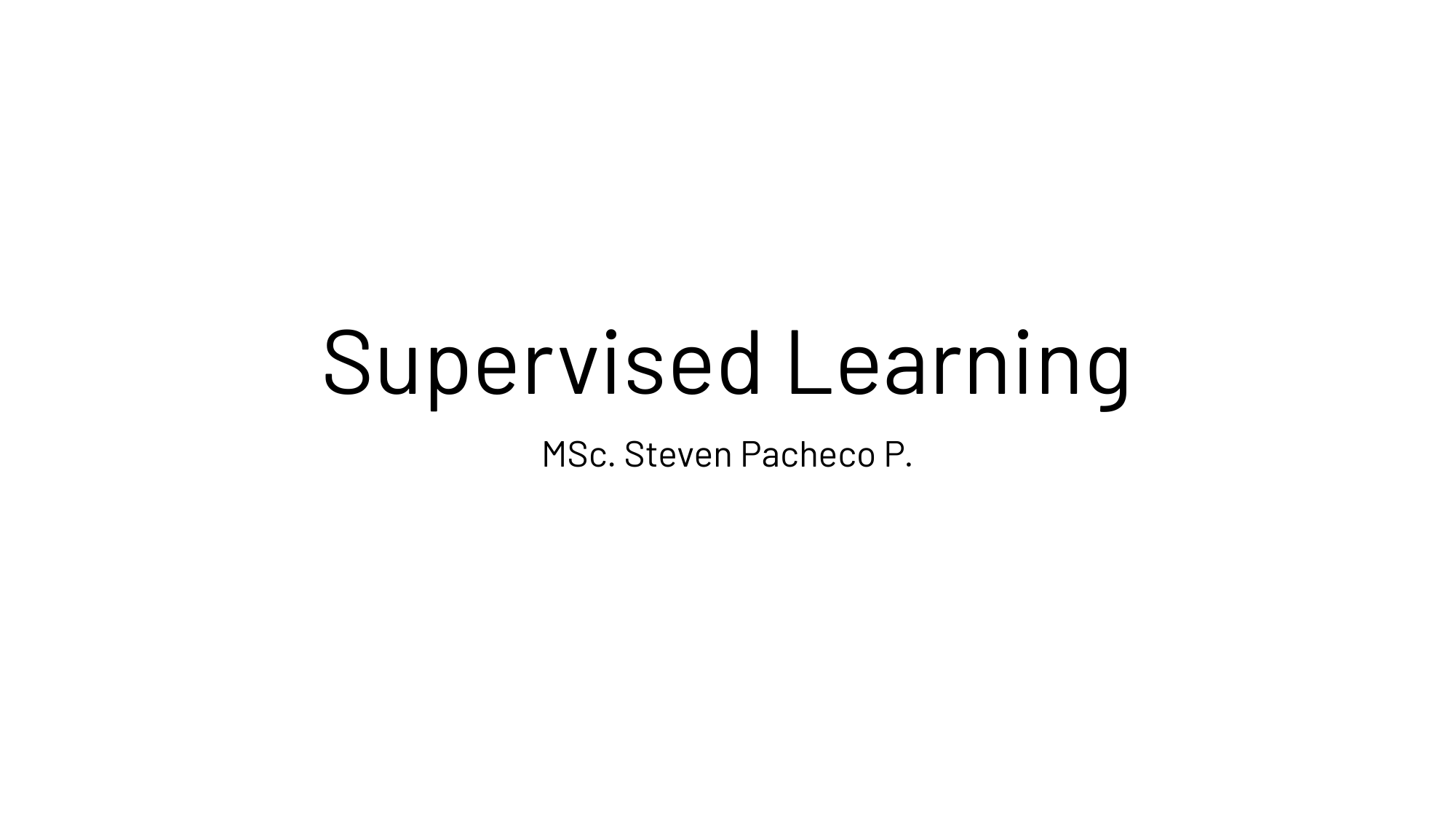

# Supervised Learning
MSc. Steven Pacheco P.